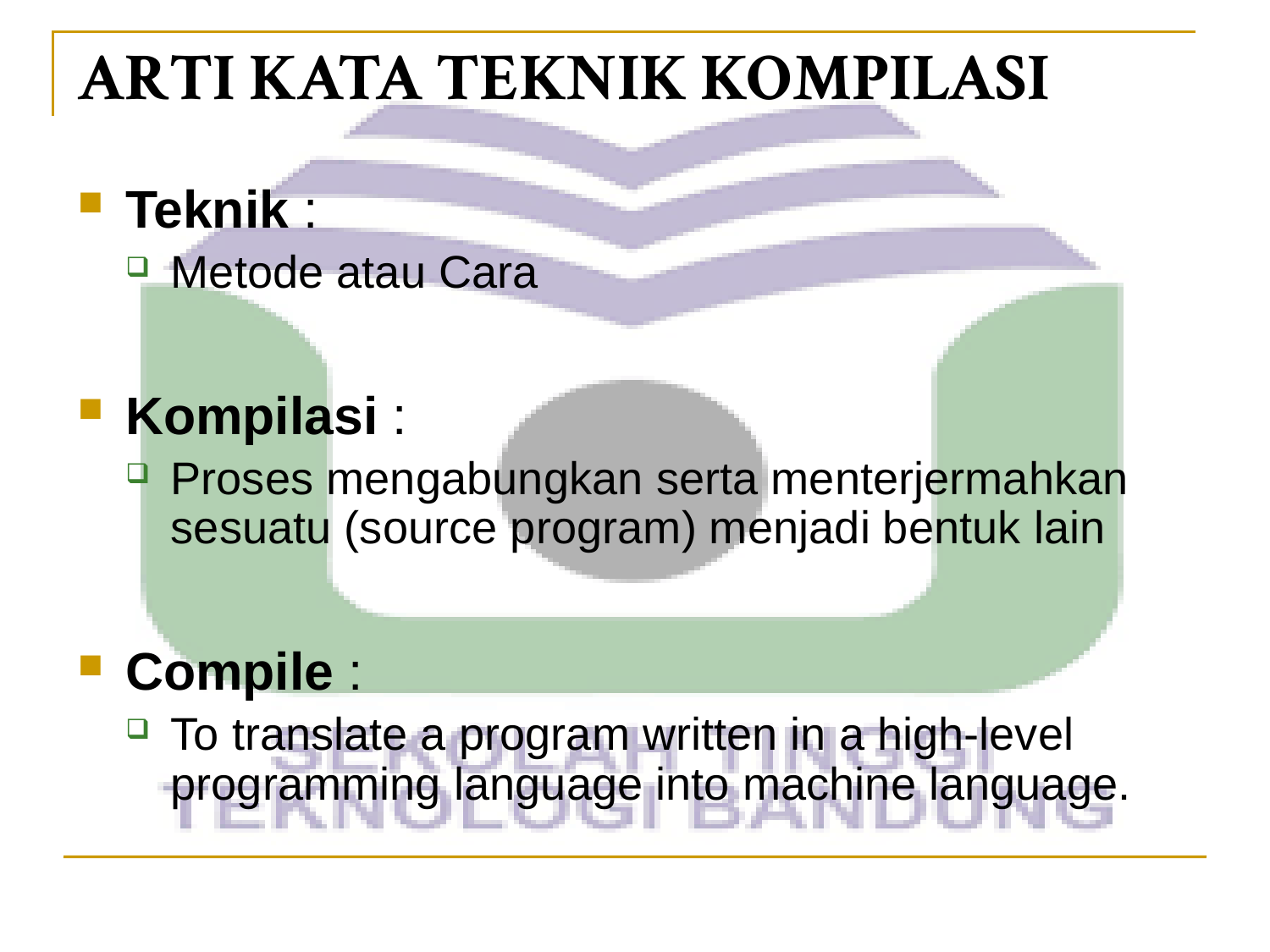

# ARTI KATA TEKNIK KOMPILASI
Teknik :
Metode atau Cara

Kompilasi :
Proses mengabungkan serta menterjermahkan sesuatu (source program) menjadi bentuk lain

Compile :
To translate a program written in a high-level programming language into machine language.